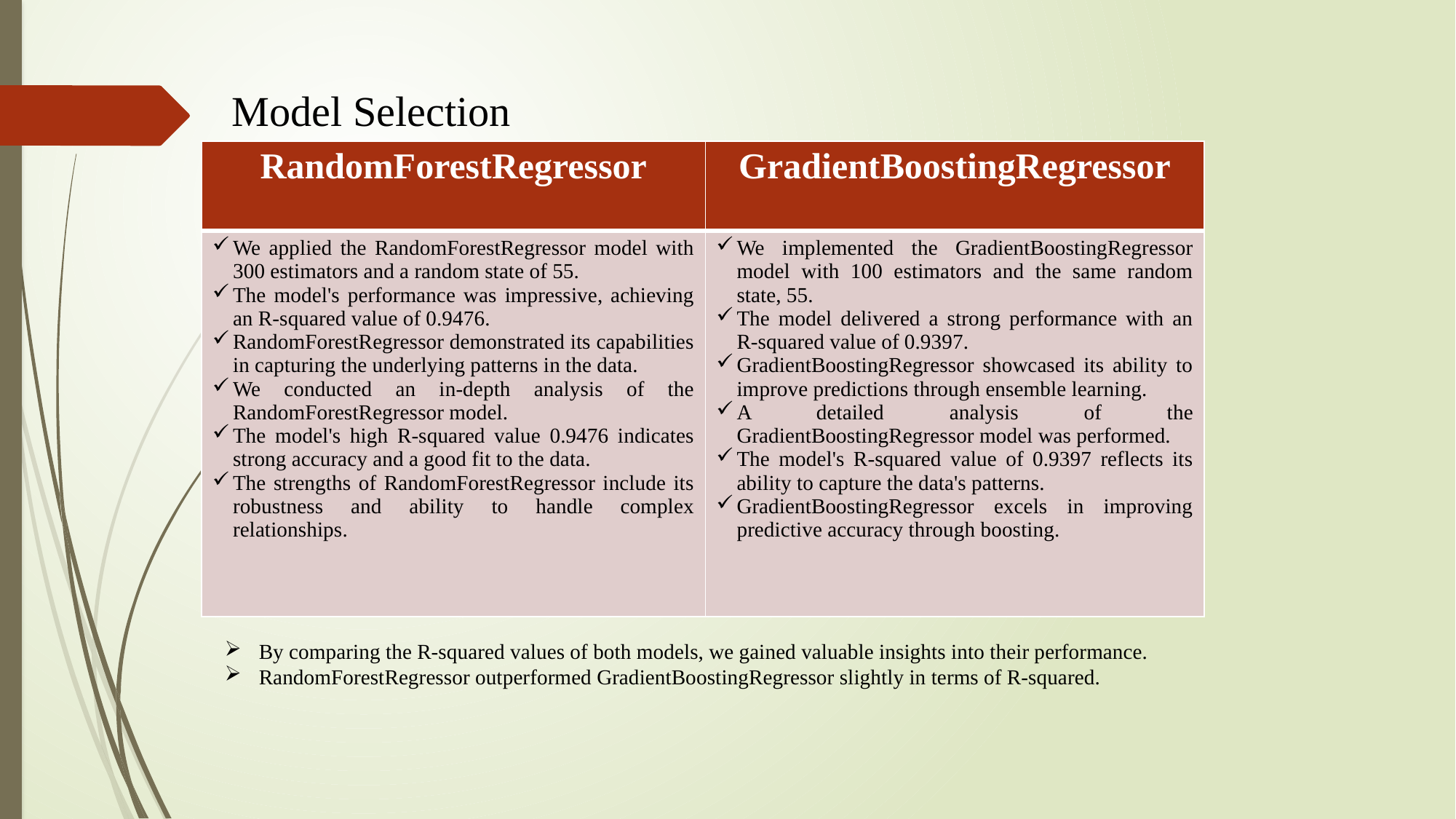

Model Selection
| RandomForestRegressor | GradientBoostingRegressor |
| --- | --- |
| We applied the RandomForestRegressor model with 300 estimators and a random state of 55. The model's performance was impressive, achieving an R-squared value of 0.9476. RandomForestRegressor demonstrated its capabilities in capturing the underlying patterns in the data. We conducted an in-depth analysis of the RandomForestRegressor model. The model's high R-squared value 0.9476 indicates strong accuracy and a good fit to the data. The strengths of RandomForestRegressor include its robustness and ability to handle complex relationships. | We implemented the GradientBoostingRegressor model with 100 estimators and the same random state, 55. The model delivered a strong performance with an R-squared value of 0.9397. GradientBoostingRegressor showcased its ability to improve predictions through ensemble learning. A detailed analysis of the GradientBoostingRegressor model was performed. The model's R-squared value of 0.9397 reflects its ability to capture the data's patterns. GradientBoostingRegressor excels in improving predictive accuracy through boosting. |
By comparing the R-squared values of both models, we gained valuable insights into their performance.
RandomForestRegressor outperformed GradientBoostingRegressor slightly in terms of R-squared.